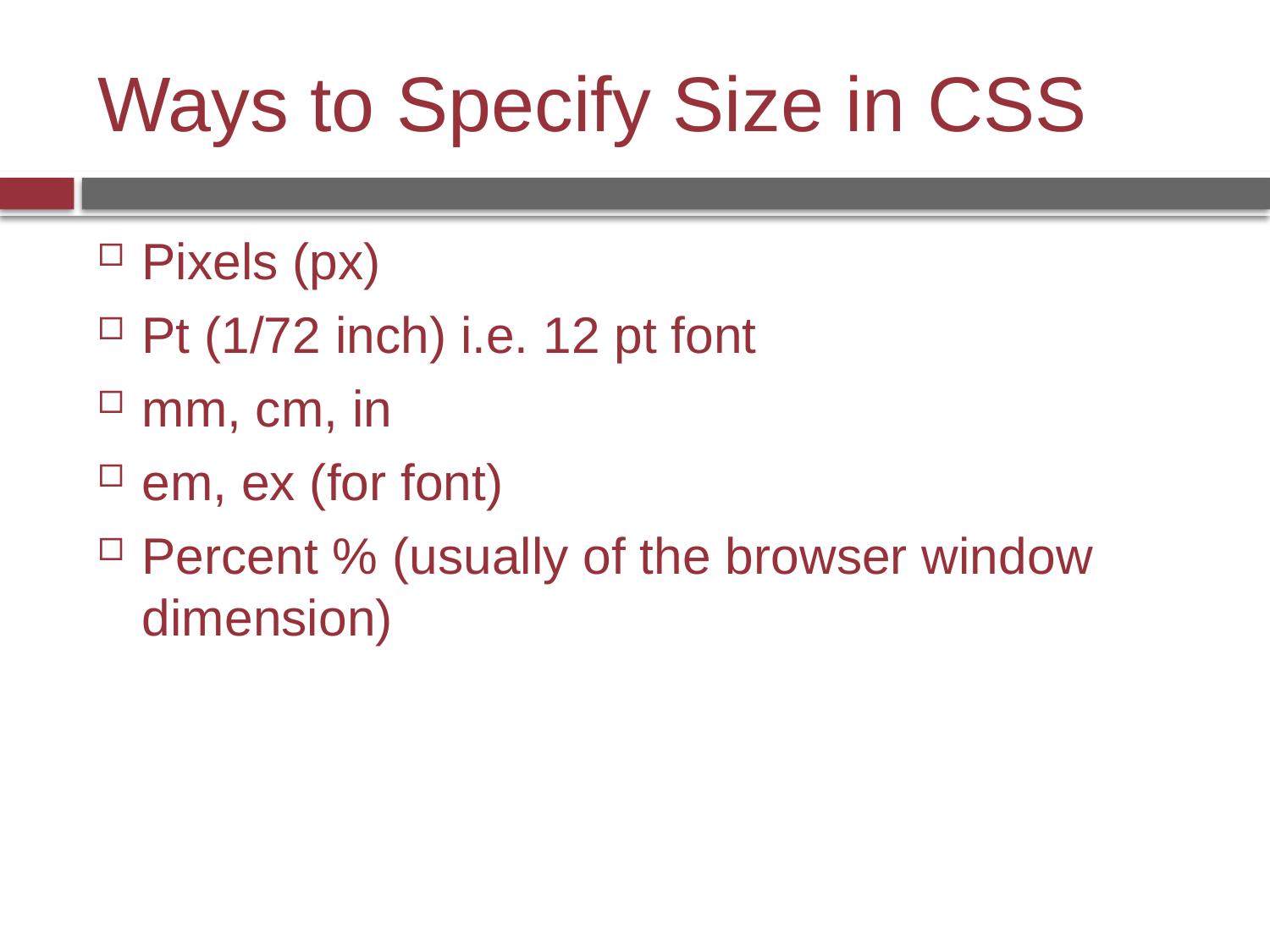

# Ways to Specify Size in CSS
Pixels (px)
Pt (1/72 inch) i.e. 12 pt font
mm, cm, in
em, ex (for font)
Percent % (usually of the browser window dimension)